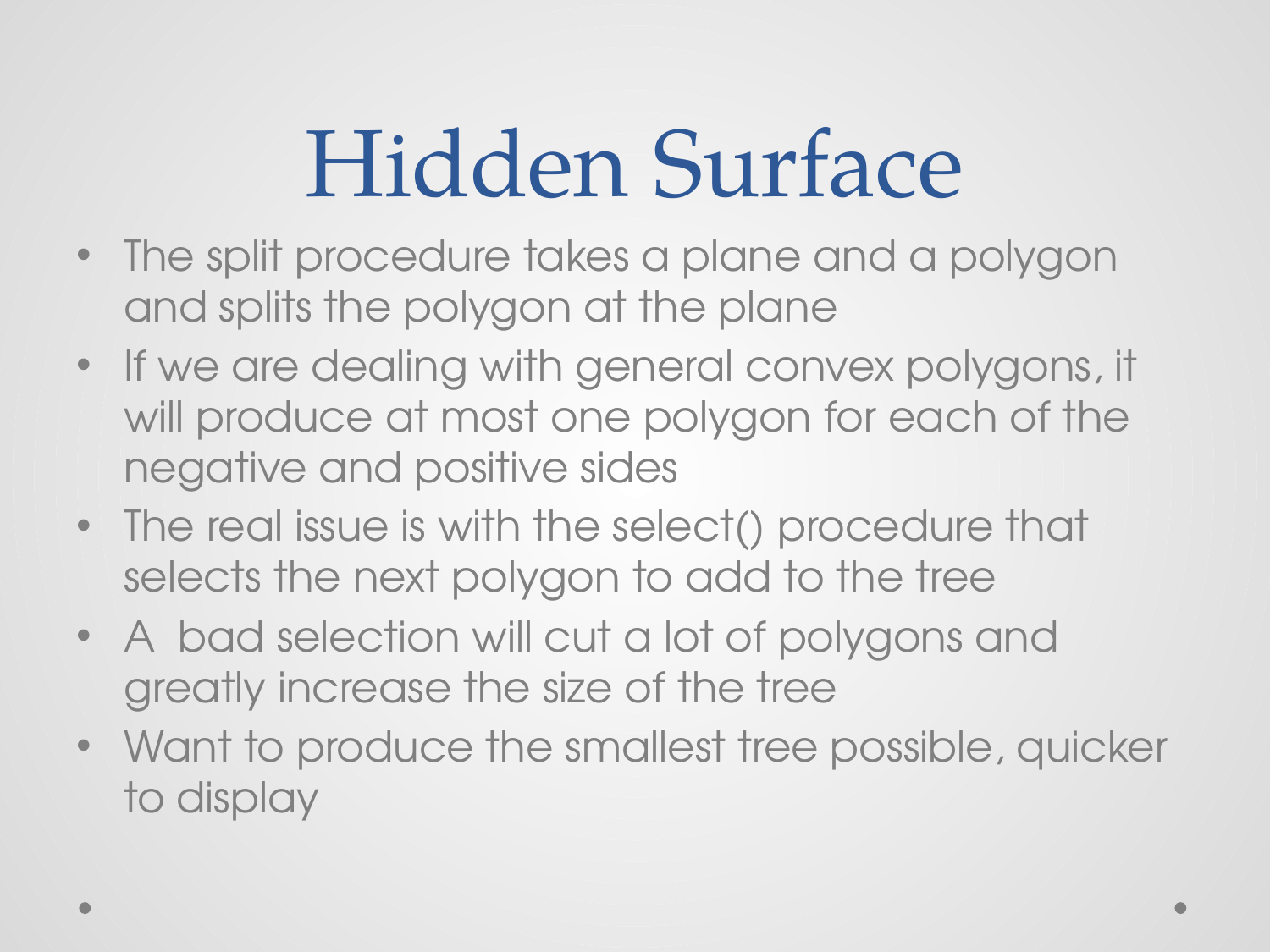

# Hidden Surface
The split procedure takes a plane and a polygon and splits the polygon at the plane
If we are dealing with general convex polygons, it will produce at most one polygon for each of the negative and positive sides
The real issue is with the select() procedure that selects the next polygon to add to the tree
A  bad selection will cut a lot of polygons and greatly increase the size of the tree
Want to produce the smallest tree possible, quicker to display